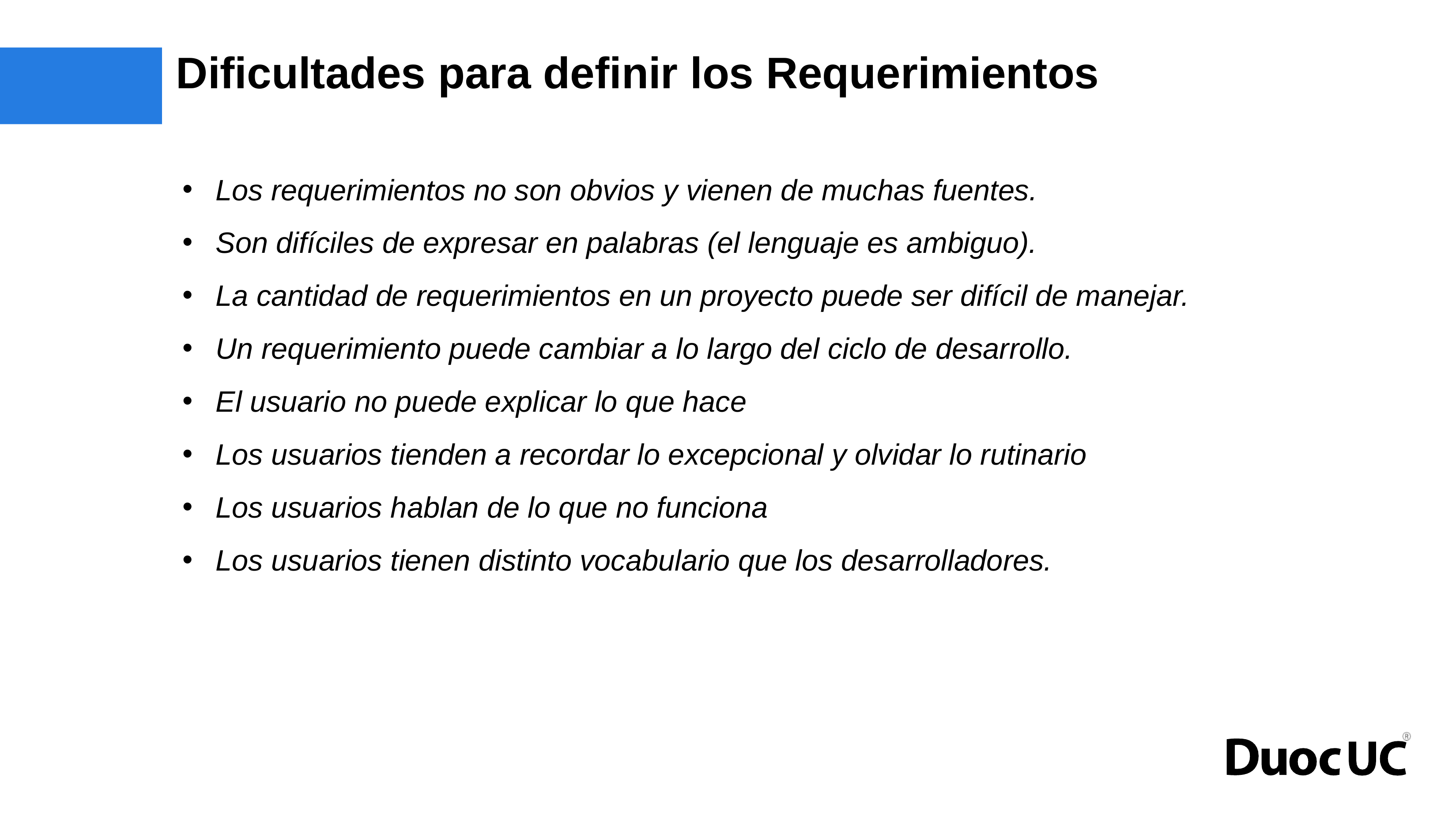

# Dificultades para definir los Requerimientos
Los requerimientos no son obvios y vienen de muchas fuentes.
Son difíciles de expresar en palabras (el lenguaje es ambiguo).
La cantidad de requerimientos en un proyecto puede ser difícil de manejar.
Un requerimiento puede cambiar a lo largo del ciclo de desarrollo.
El usuario no puede explicar lo que hace
Los usuarios tienden a recordar lo excepcional y olvidar lo rutinario
Los usuarios hablan de lo que no funciona
Los usuarios tienen distinto vocabulario que los desarrolladores.